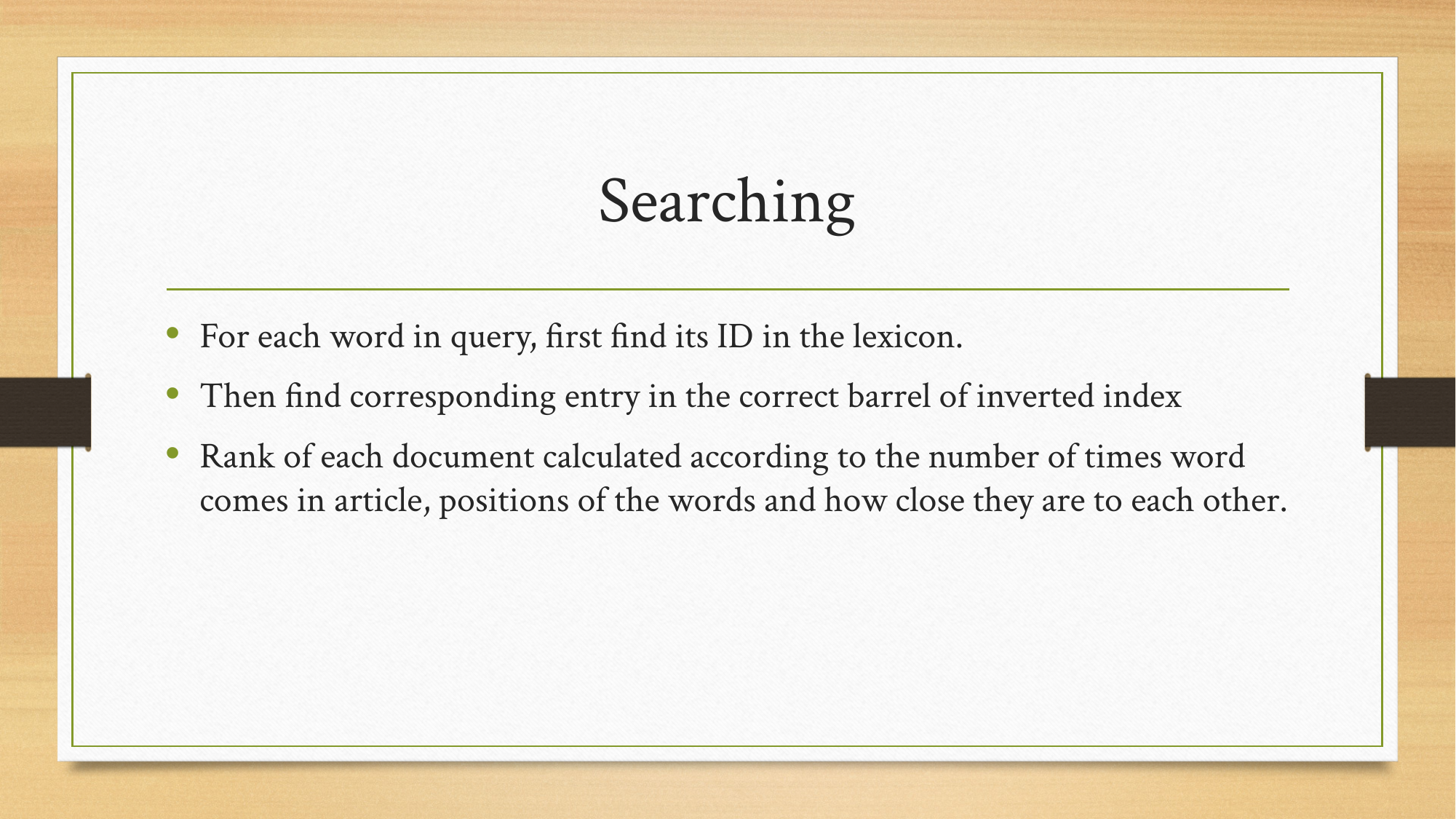

# Searching
For each word in query, first find its ID in the lexicon.
Then find corresponding entry in the correct barrel of inverted index
Rank of each document calculated according to the number of times word comes in article, positions of the words and how close they are to each other.